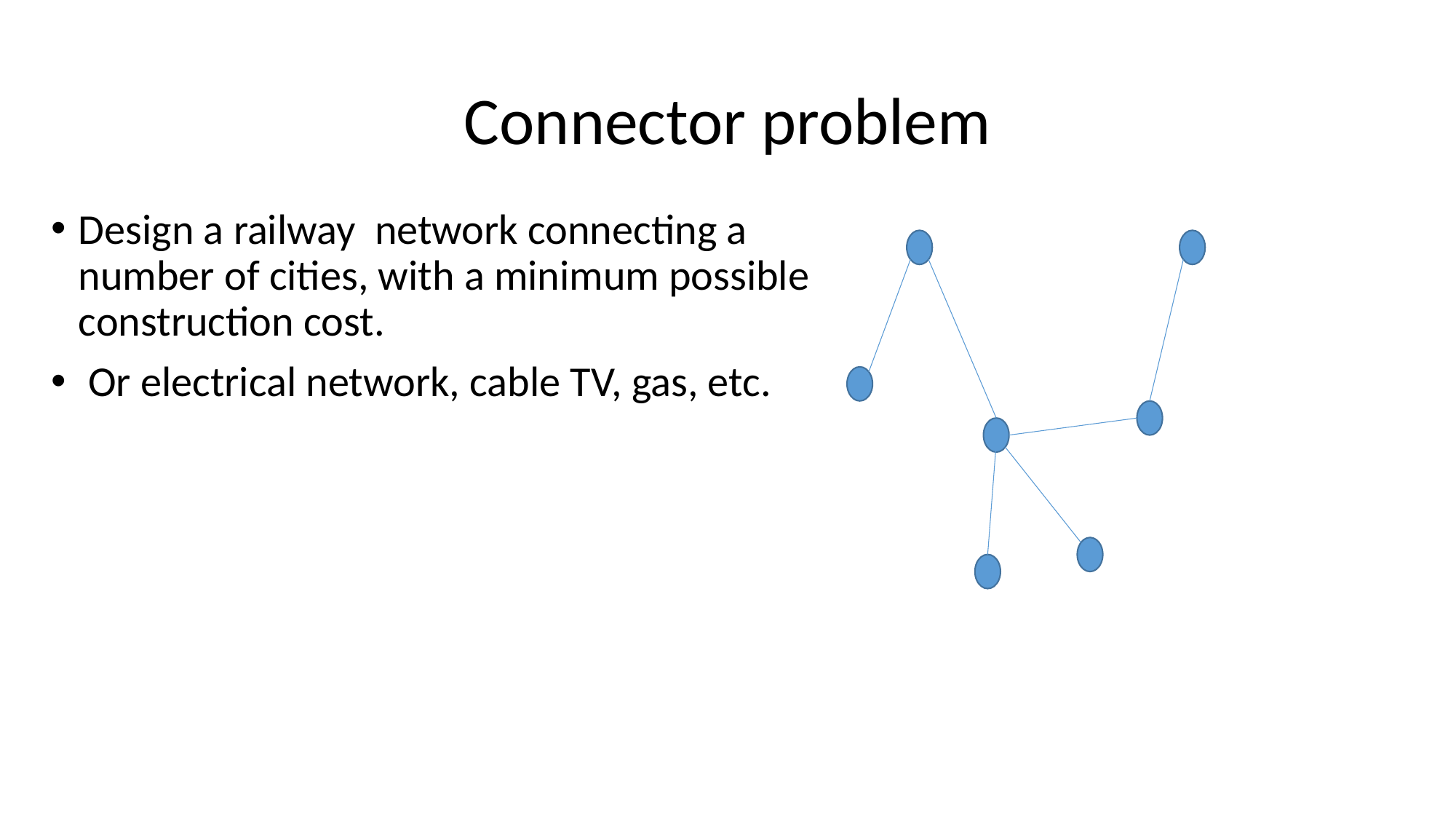

# Connector problem
Design a railway  network connecting a number of cities, with a minimum possible construction cost.
 Or electrical network, cable TV, gas, etc.